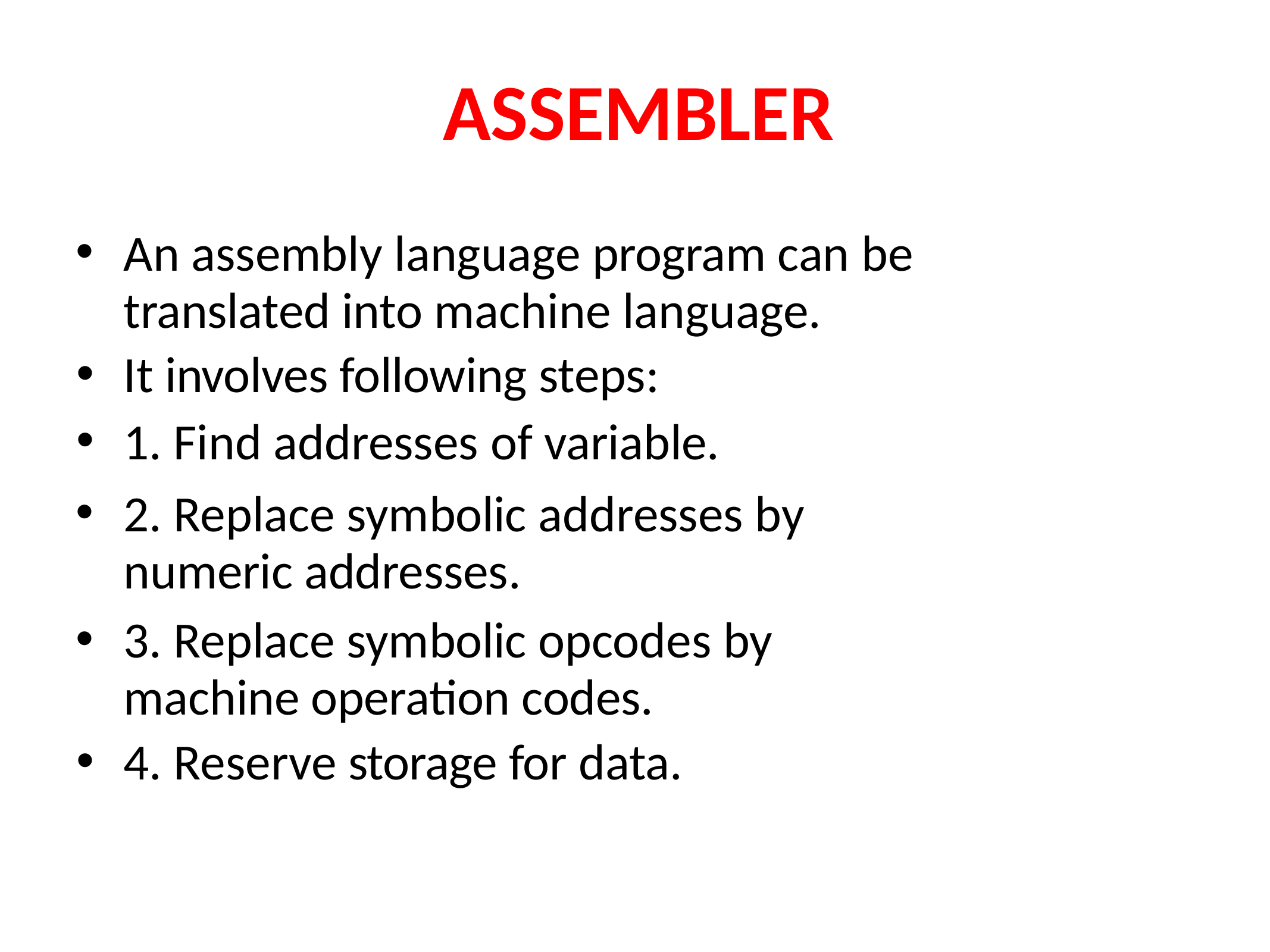

# ASSEMBLER
An assembly language program can be translated into machine language.
It involves following steps:
1. Find addresses of variable.
2. Replace symbolic addresses by numeric addresses.
3. Replace symbolic opcodes by machine operation codes.
4. Reserve storage for data.